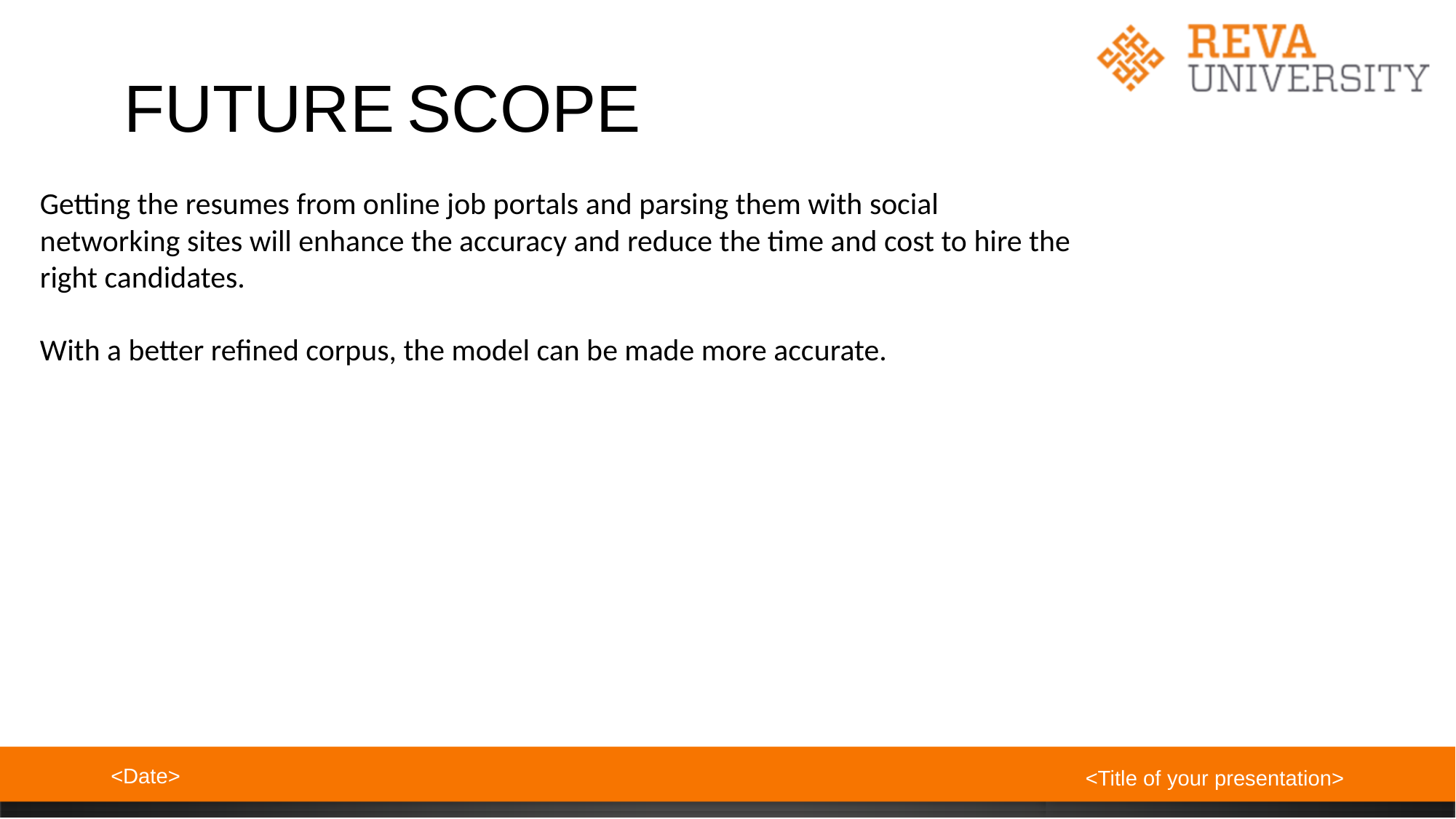

FUTURE  SCOPE
Getting the resumes from online job portals and parsing them with social networking sites will enhance the accuracy and reduce the time and cost to hire the right candidates.

With a better refined corpus, the model can be made more accurate.

<Date>
<Title of your presentation>